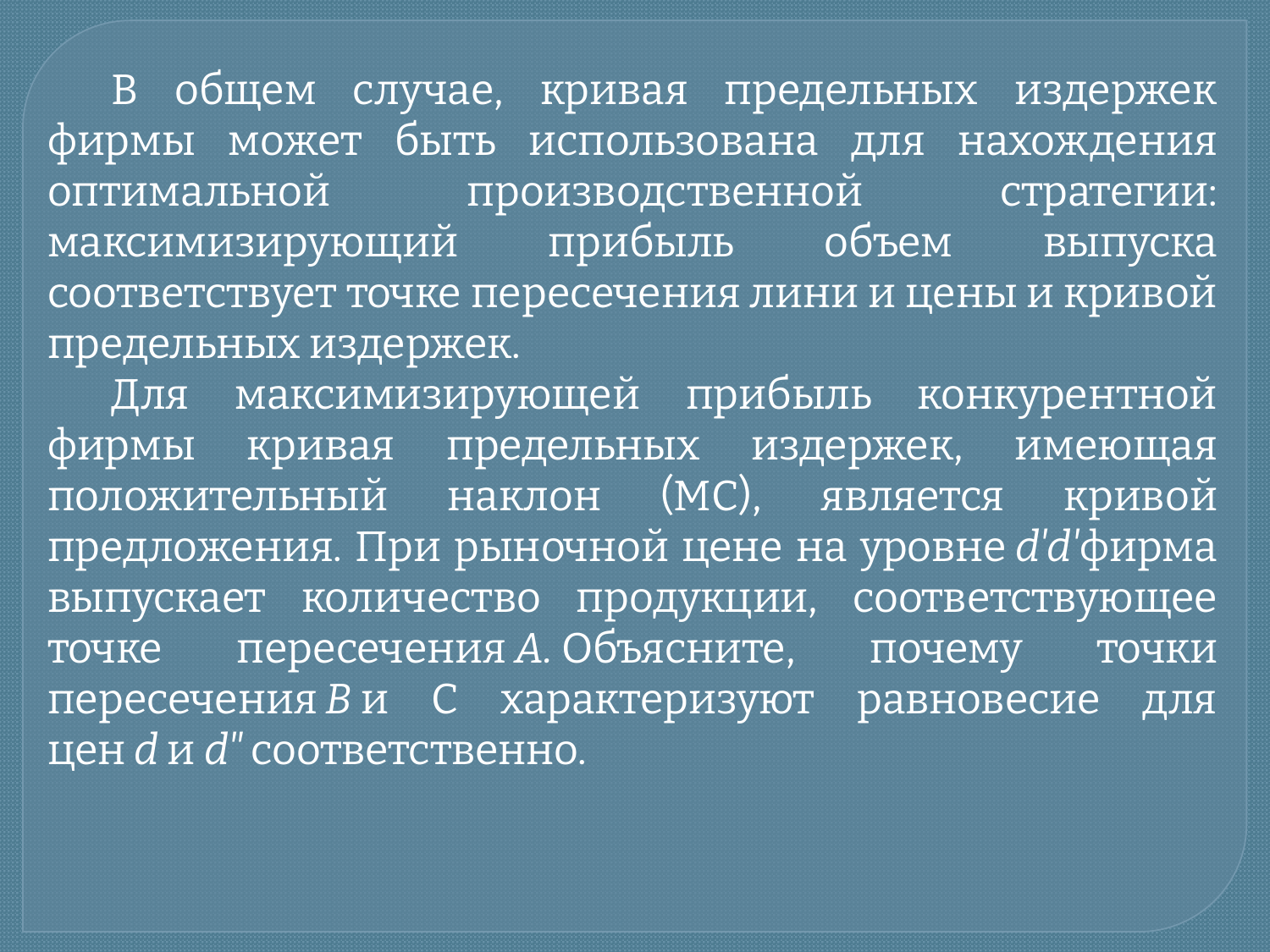

В общем случае, кривая предельных издержек фирмы может быть использована для нахождения оптимальной производственной стратегии: максимизирующий прибыль объем выпуска соответствует точке пересечения лини и цены и кривой предельных издержек.
Для максимизирующей прибыль конкурентной фирмы кривая предельных издержек, имеющая положительный наклон (МС), является кривой предложения. При рыночной цене на уровне d'd'фирма выпускает количество продукции, соответствующее точке пересечения А. Объясните, почему точки пересечения В и С характеризуют равновесие для цен d и d" соответственно.